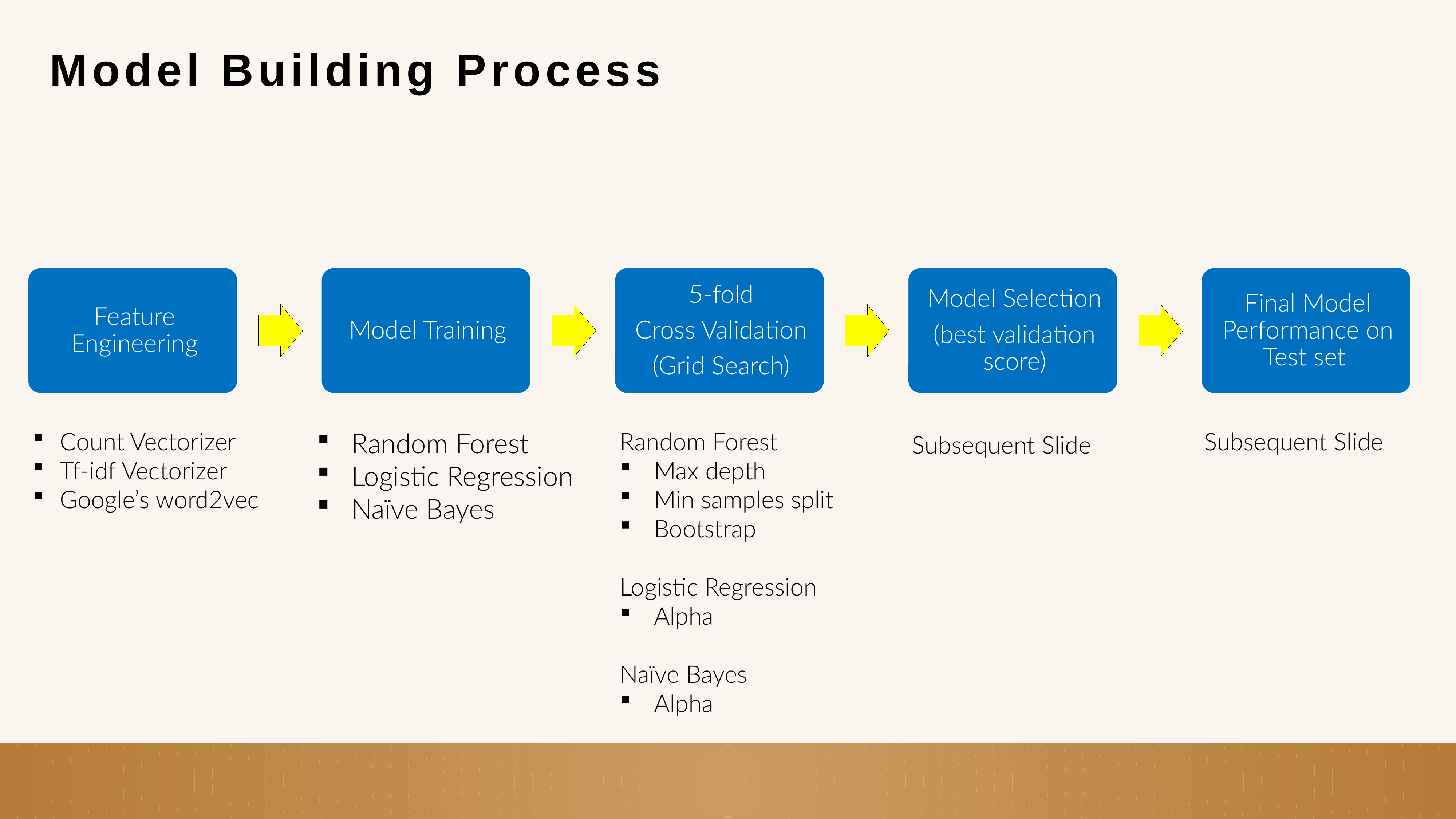

Model Building Process

Feature Engineering

Model Training

5-fold
Cross Validation
(Grid Search)

Model Selection
(best validation score)

Final Model Performance on Test set
Count Vectorizer
Tf-idf Vectorizer
Google’s word2vec
Random Forest
Logistic Regression
Naïve Bayes
Random Forest
Max depth
Min samples split
Bootstrap

Logistic Regression
Alpha

Naïve Bayes
Alpha

Subsequent Slide
Subsequent Slide